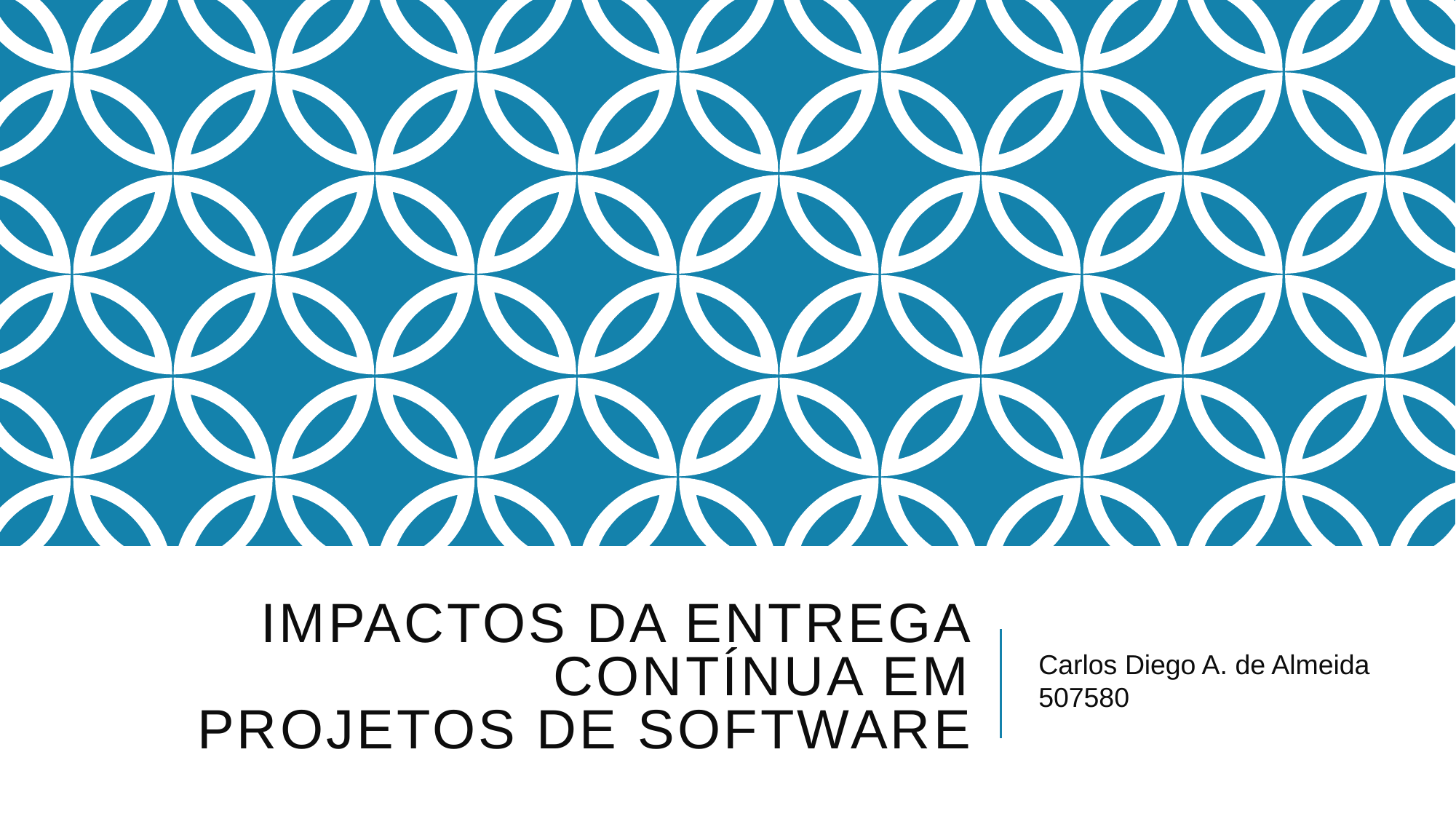

# Impactos da Entrega Contínua em Projetos de Software
Carlos Diego A. de Almeida  507580